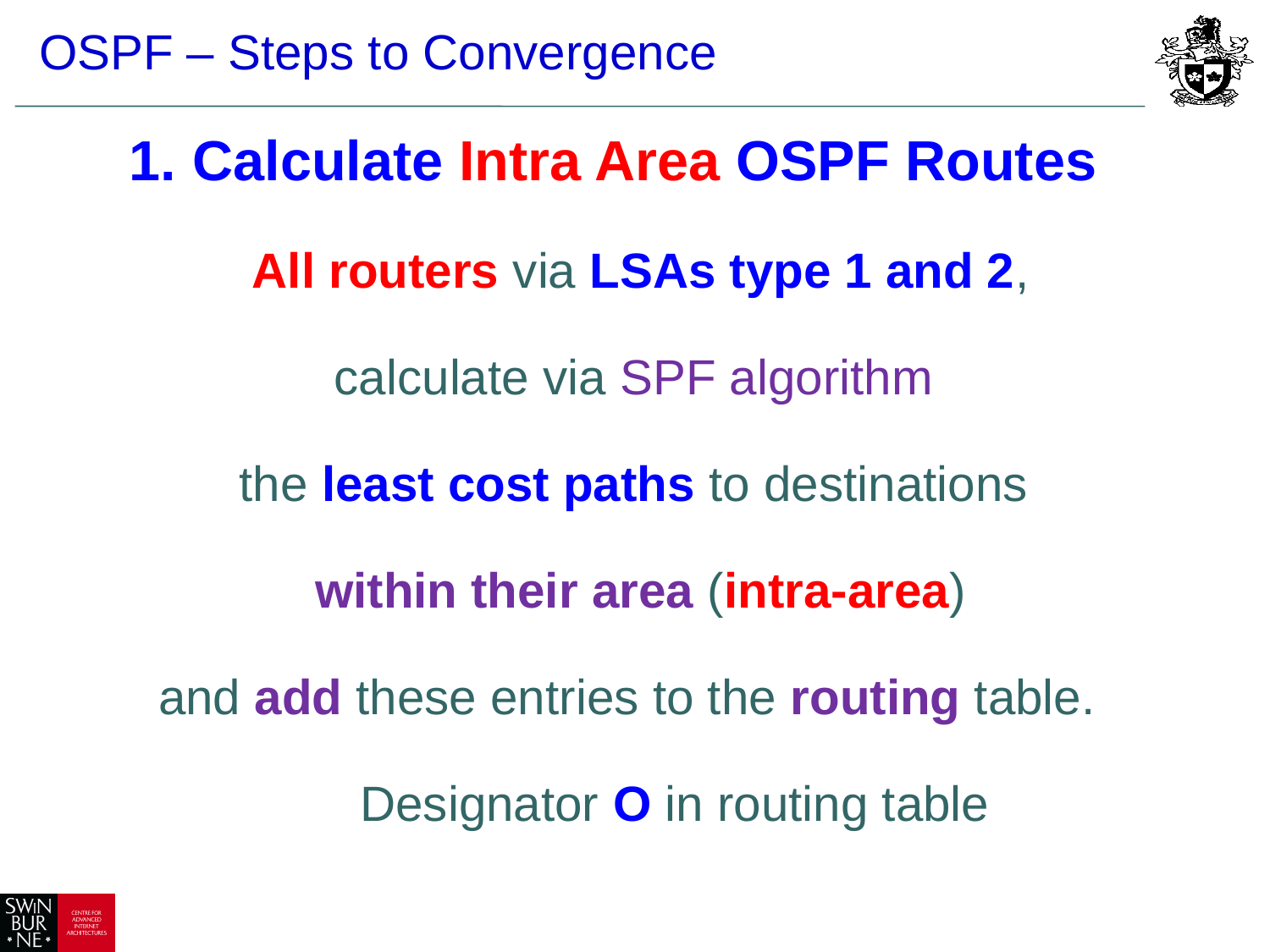

# OSPF – Steps to Convergence
Calculate Intra Area OSPF Routes

 All routers via LSAs type 1 and 2,

 calculate via SPF algorithm

the least cost paths to destinations

 within their area (intra-area)

and add these entries to the routing table.

      Designator O in routing table